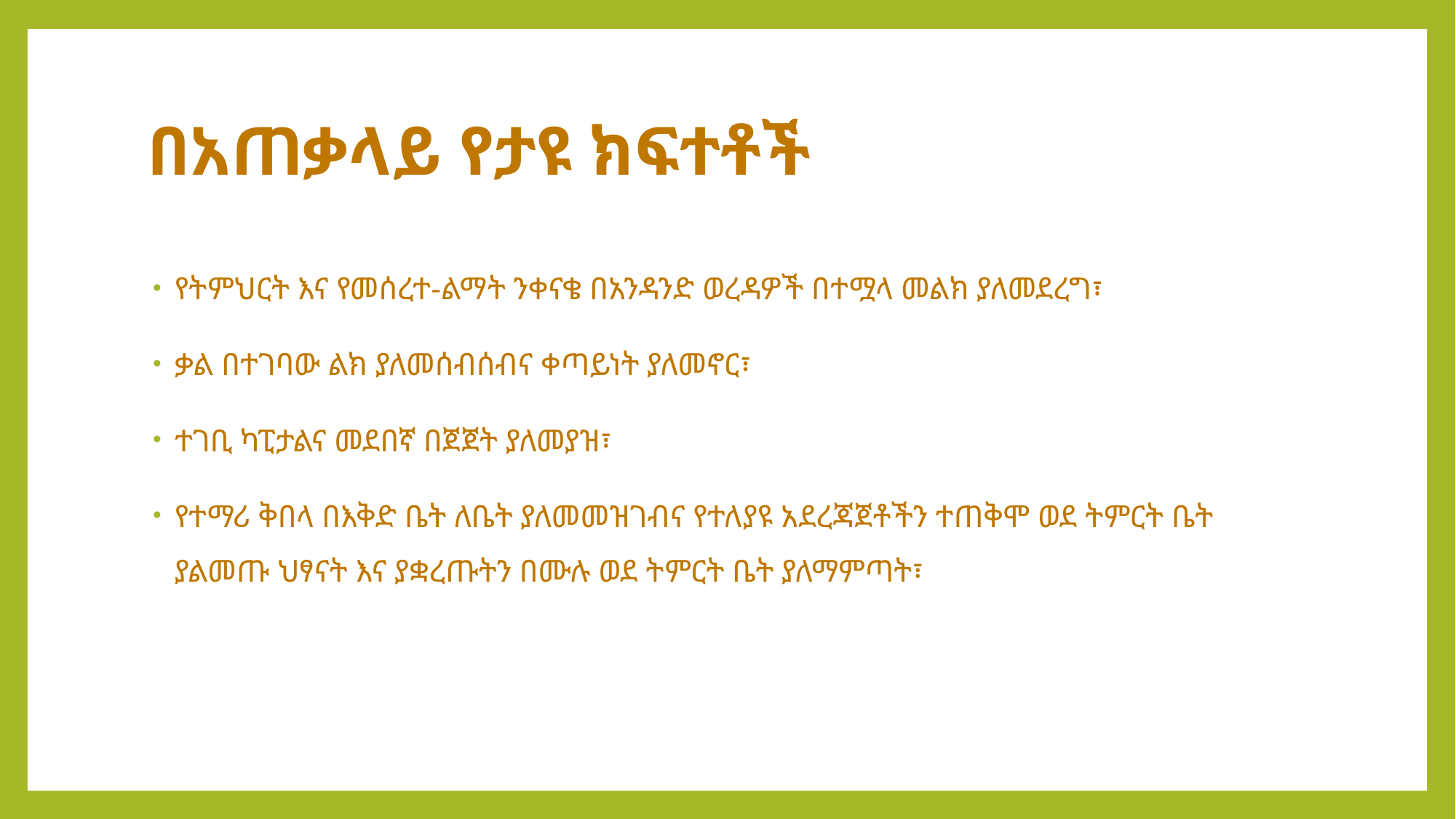

# በአጠቃላይ የታዩ ክፍተቶች
የትምህርት እና የመሰረተ-ልማት ንቀናቄ በአንዳንድ ወረዳዎች በተሟላ መልክ ያለመደረግ፣
ቃል በተገባው ልክ ያለመሰብሰብና ቀጣይነት ያለመኖር፣
ተገቢ ካፒታልና መደበኛ በጀጀት ያለመያዝ፣
የተማሪ ቅበላ በእቅድ ቤት ለቤት ያለመመዝገብና የተለያዩ አደረጃጀቶችን ተጠቅሞ ወደ ትምርት ቤት ያልመጡ ህፃናት እና ያቋረጡትን በሙሉ ወደ ትምርት ቤት ያለማምጣት፣